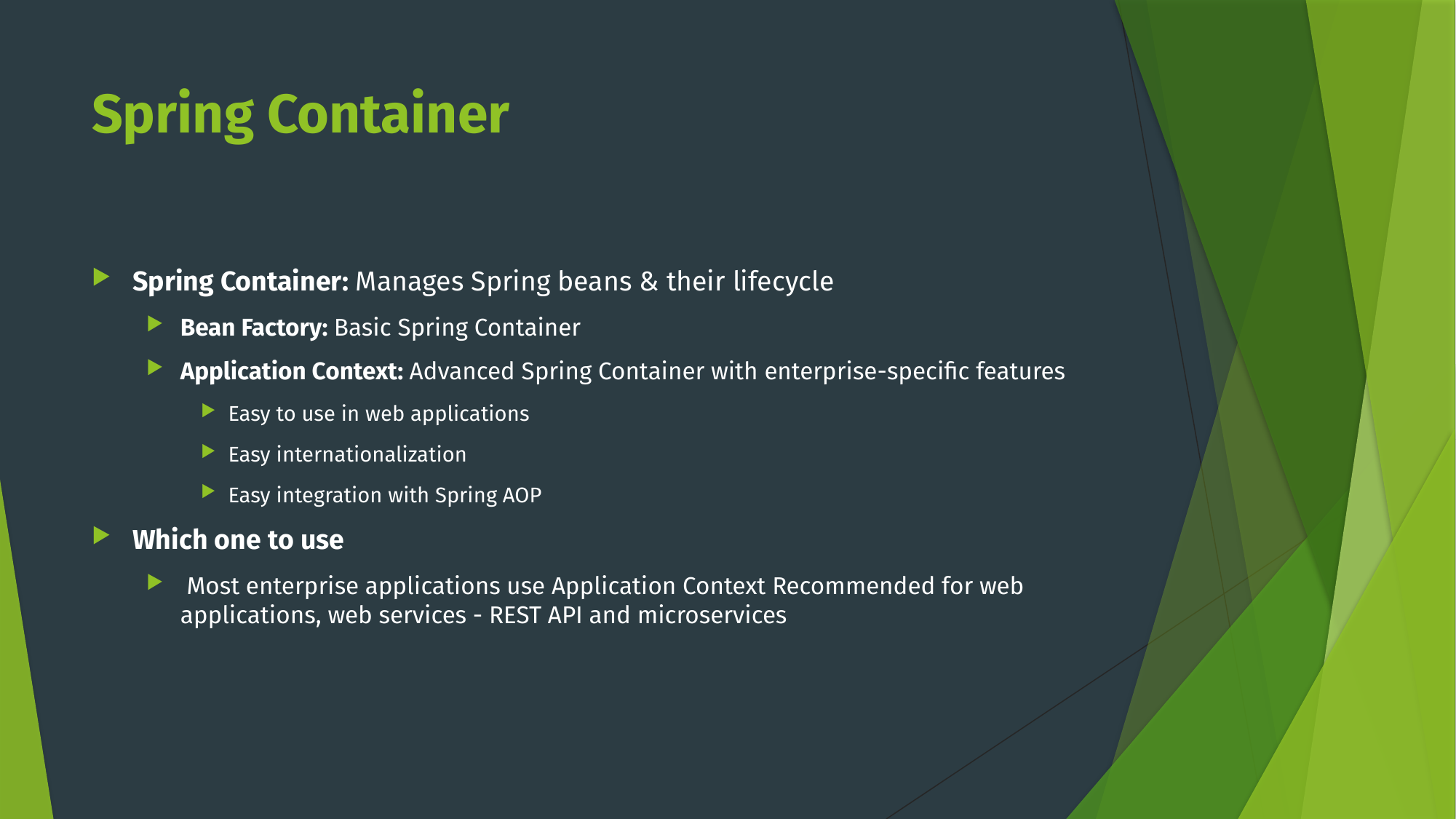

# Spring Container
Spring Container: Manages Spring beans & their lifecycle
Bean Factory: Basic Spring Container
Application Context: Advanced Spring Container with enterprise-specific features
Easy to use in web applications
Easy internationalization
Easy integration with Spring AOP
Which one to use
 Most enterprise applications use Application Context Recommended for web applications, web services - REST API and microservices